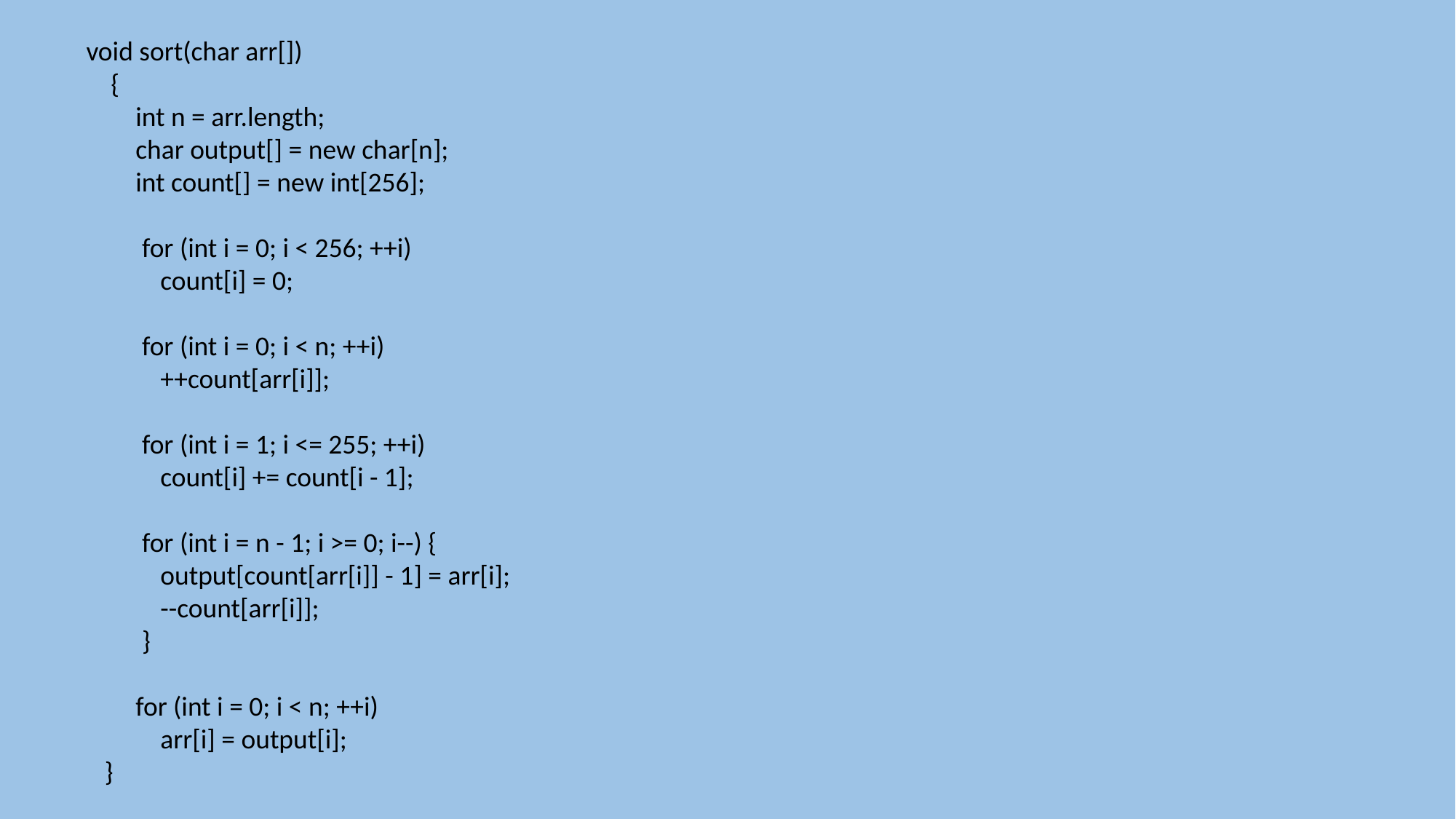

void sort(char arr[])
    {
        int n = arr.length;
        char output[] = new char[n];
        int count[] = new int[256];

         for (int i = 0; i < 256; ++i)
            count[i] = 0;

         for (int i = 0; i < n; ++i)
            ++count[arr[i]];

         for (int i = 1; i <= 255; ++i)
            count[i] += count[i - 1];

         for (int i = n - 1; i >= 0; i--) {
            output[count[arr[i]] - 1] = arr[i];
            --count[arr[i]];
         }

        for (int i = 0; i < n; ++i)
            arr[i] = output[i];
   }